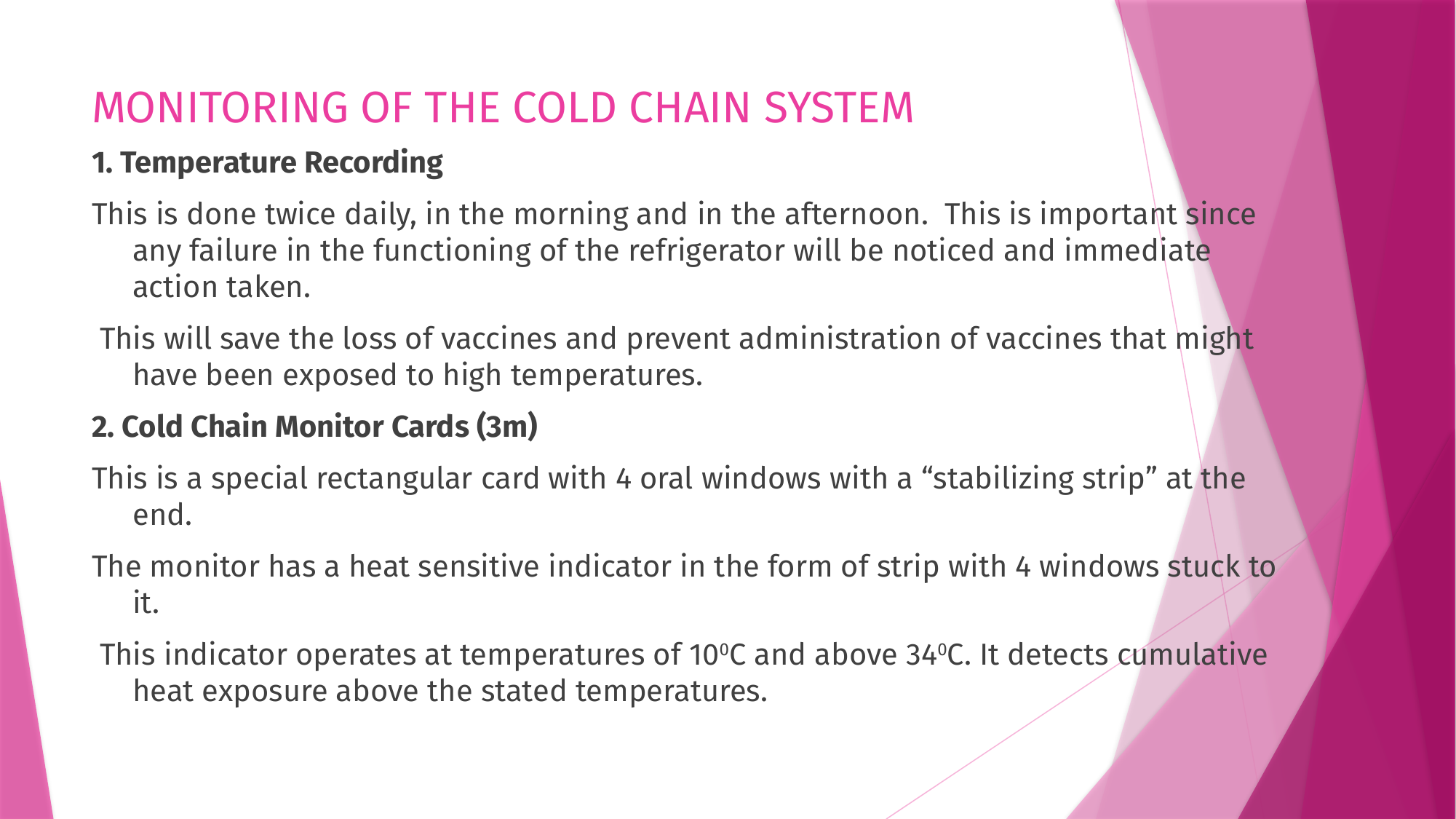

# MONITORING OF THE COLD CHAIN SYSTEM
1. Temperature Recording
This is done twice daily, in the morning and in the afternoon.  This is important since any failure in the functioning of the refrigerator will be noticed and immediate action taken.
 This will save the loss of vaccines and prevent administration of vaccines that might have been exposed to high temperatures.
2. Cold Chain Monitor Cards (3m)
This is a special rectangular card with 4 oral windows with a “stabilizing strip” at the end.
The monitor has a heat sensitive indicator in the form of strip with 4 windows stuck to it.
 This indicator operates at temperatures of 100C and above 340C. It detects cumulative heat exposure above the stated temperatures.